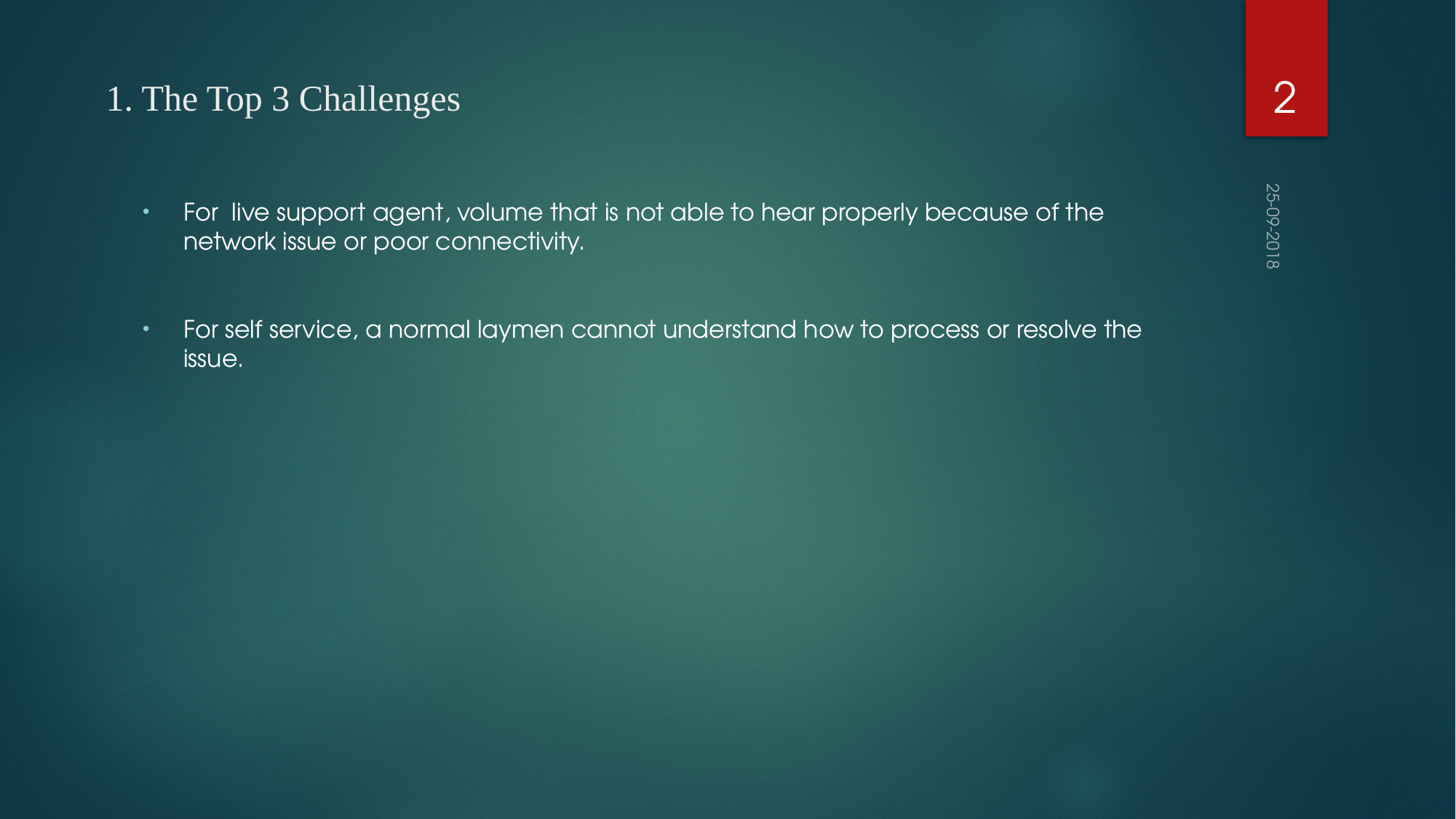

# 1. The Top 3 Challenges
2
For  live support agent, volume that is not able to hear properly because of the network issue or poor connectivity.

For self service, a normal laymen cannot understand how to process or resolve the issue.

25-09-2018